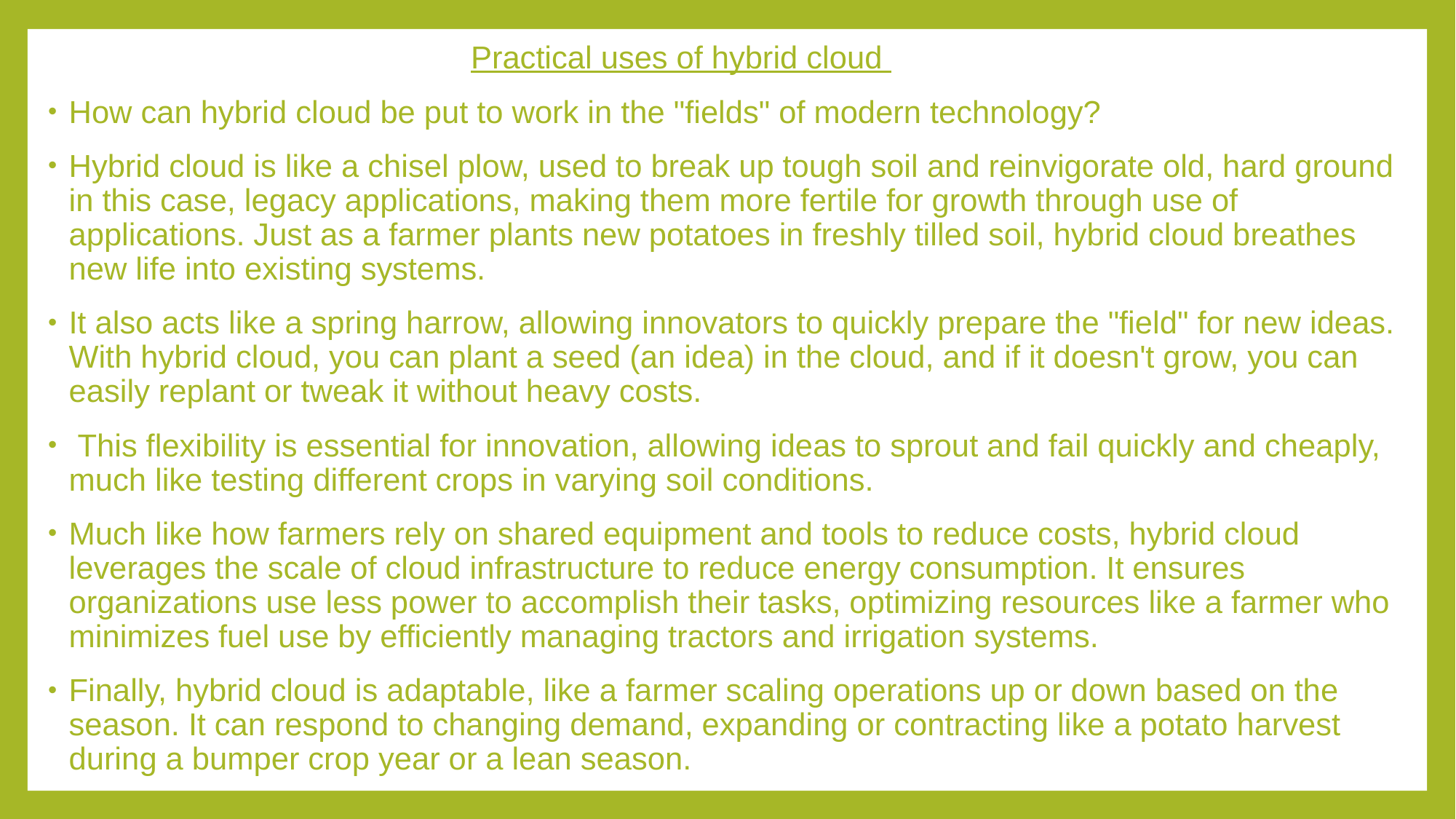

Practical uses of hybrid cloud
How can hybrid cloud be put to work in the "fields" of modern technology?
Hybrid cloud is like a chisel plow, used to break up tough soil and reinvigorate old, hard ground in this case, legacy applications, making them more fertile for growth through use of  applications. Just as a farmer plants new potatoes in freshly tilled soil, hybrid cloud breathes new life into existing systems.
It also acts like a spring harrow, allowing innovators to quickly prepare the "field" for new ideas. With hybrid cloud, you can plant a seed (an idea) in the cloud, and if it doesn't grow, you can easily replant or tweak it without heavy costs.
 This flexibility is essential for innovation, allowing ideas to sprout and fail quickly and cheaply, much like testing different crops in varying soil conditions.
Much like how farmers rely on shared equipment and tools to reduce costs, hybrid cloud leverages the scale of cloud infrastructure to reduce energy consumption. It ensures organizations use less power to accomplish their tasks, optimizing resources like a farmer who minimizes fuel use by efficiently managing tractors and irrigation systems.
Finally, hybrid cloud is adaptable, like a farmer scaling operations up or down based on the season. It can respond to changing demand, expanding or contracting like a potato harvest during a bumper crop year or a lean season.